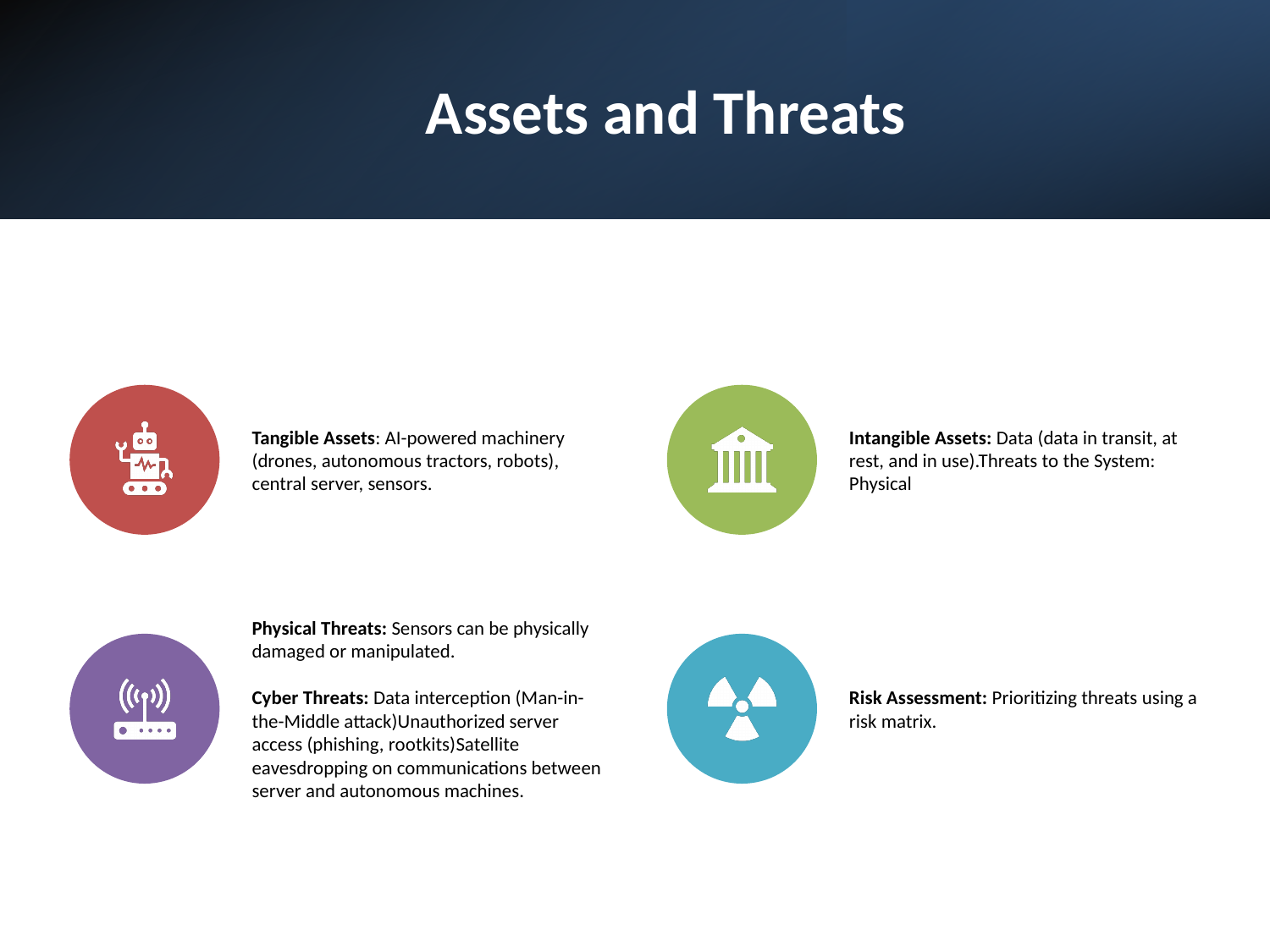

# Assets and Threats

Tangible Assets: AI-powered machinery (drones, autonomous tractors, robots), central server, sensors.

Intangible Assets: Data (data in transit, at rest, and in use).Threats to the System: Physical

Physical Threats: Sensors can be physically damaged or manipulated.

Cyber Threats: Data interception (Man-in-the-Middle attack)Unauthorized server access (phishing, rootkits)Satellite eavesdropping on communications between server and autonomous machines.

Risk Assessment: Prioritizing threats using a risk matrix.